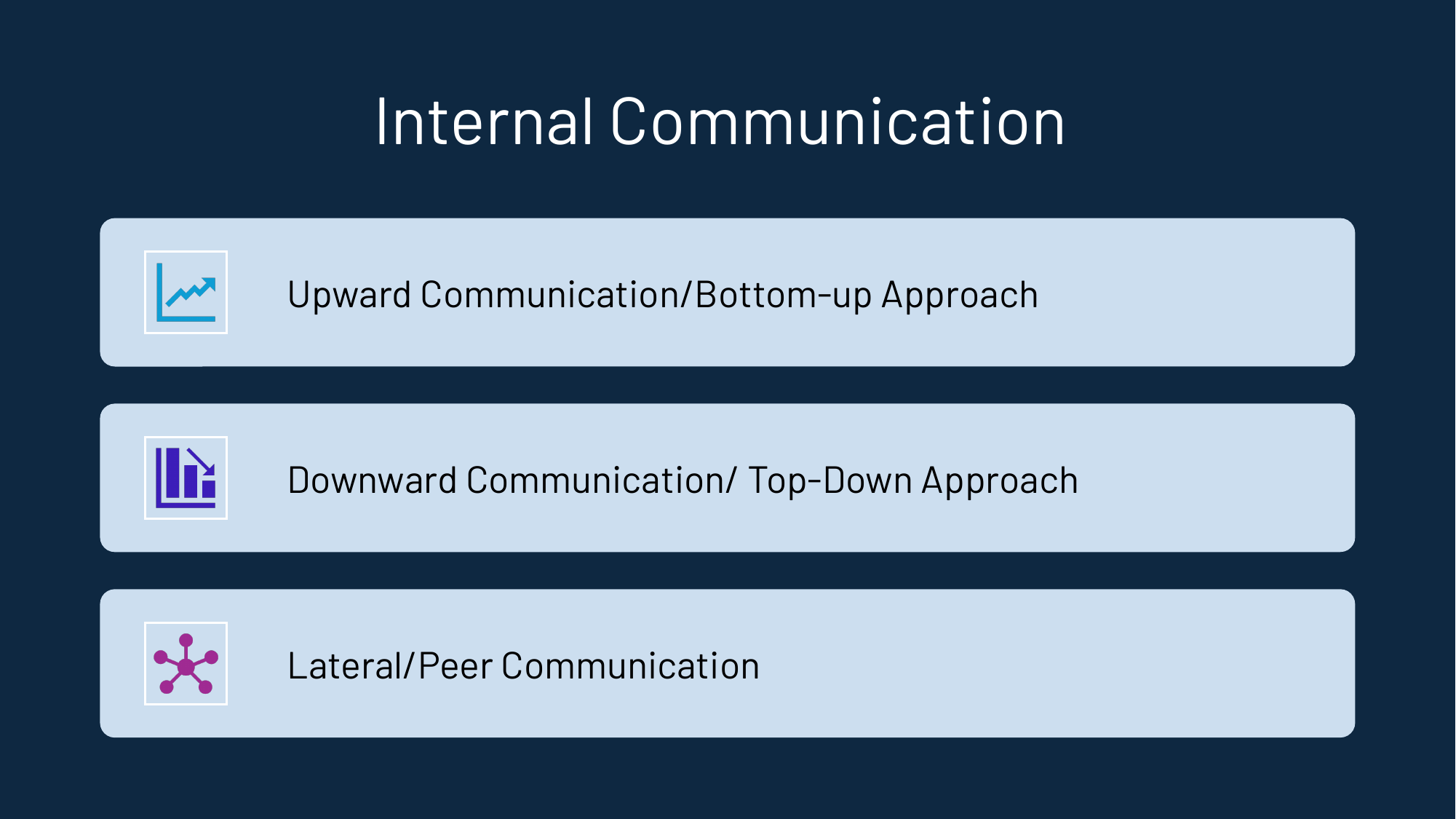

# Internal Communication
Upward Communication/Bottom-up Approach
Downward Communication/ Top-Down Approach
Lateral/Peer Communication